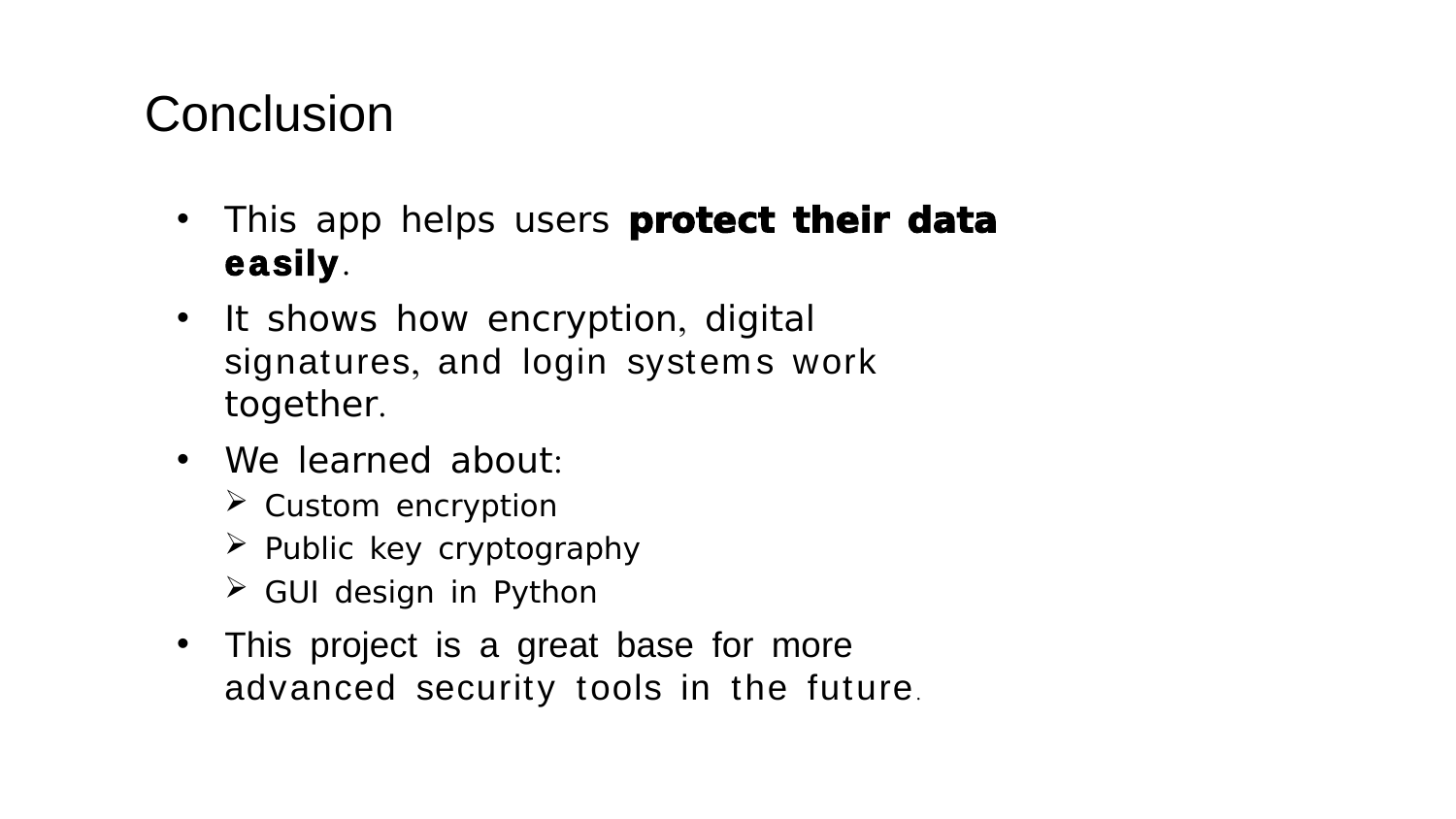

Conclusion
This app helps users protect their data easily.
It shows how encryption, digital signatures, and login systems work together.
We learned about:
Custom encryption
Public key cryptography
GUI design in Python
This project is a great base for more advanced security tools in the future.